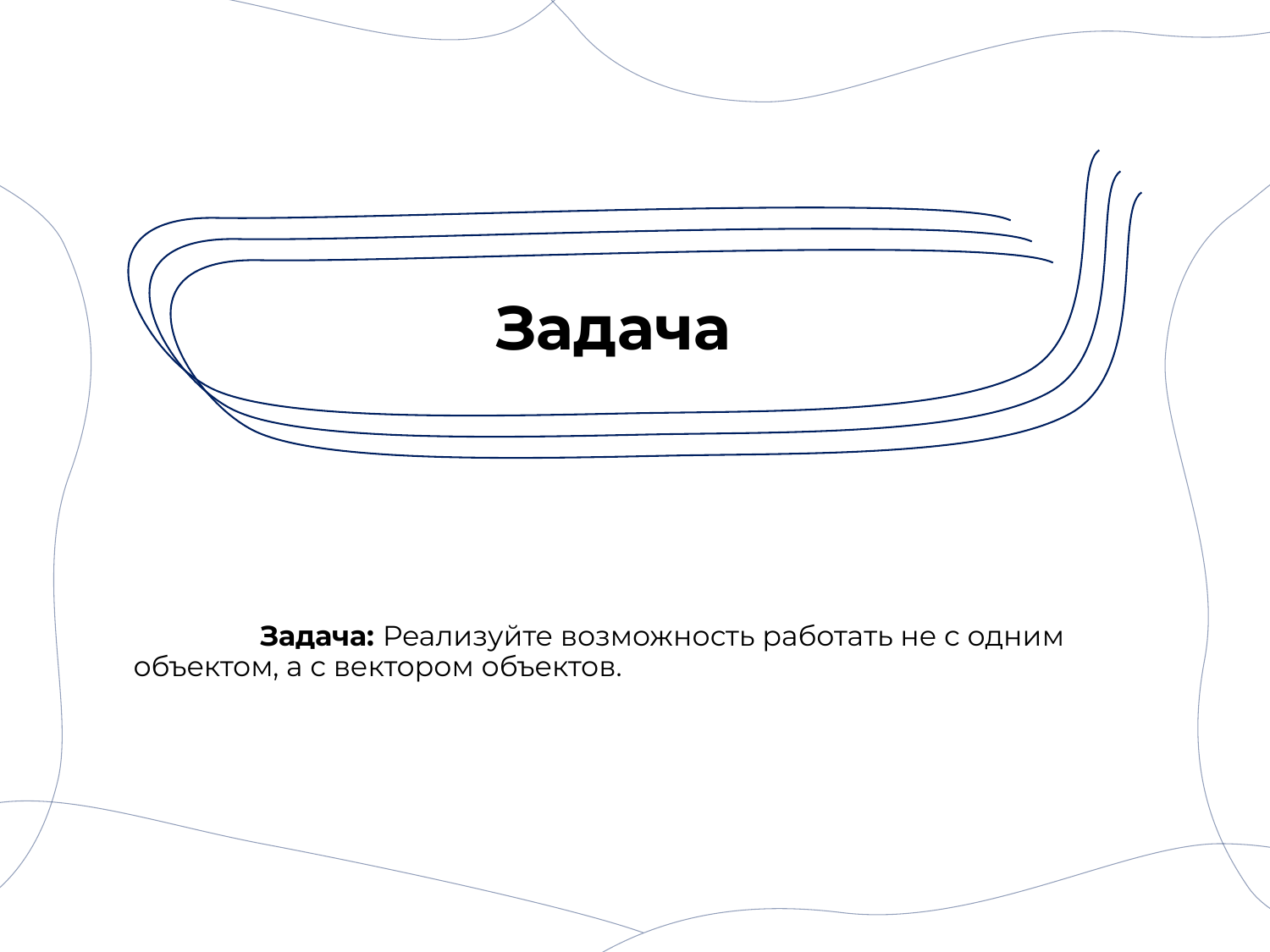

# Задача

	Задача: Реализуйте возможность работать не с одним объектом, а с вектором объектов.